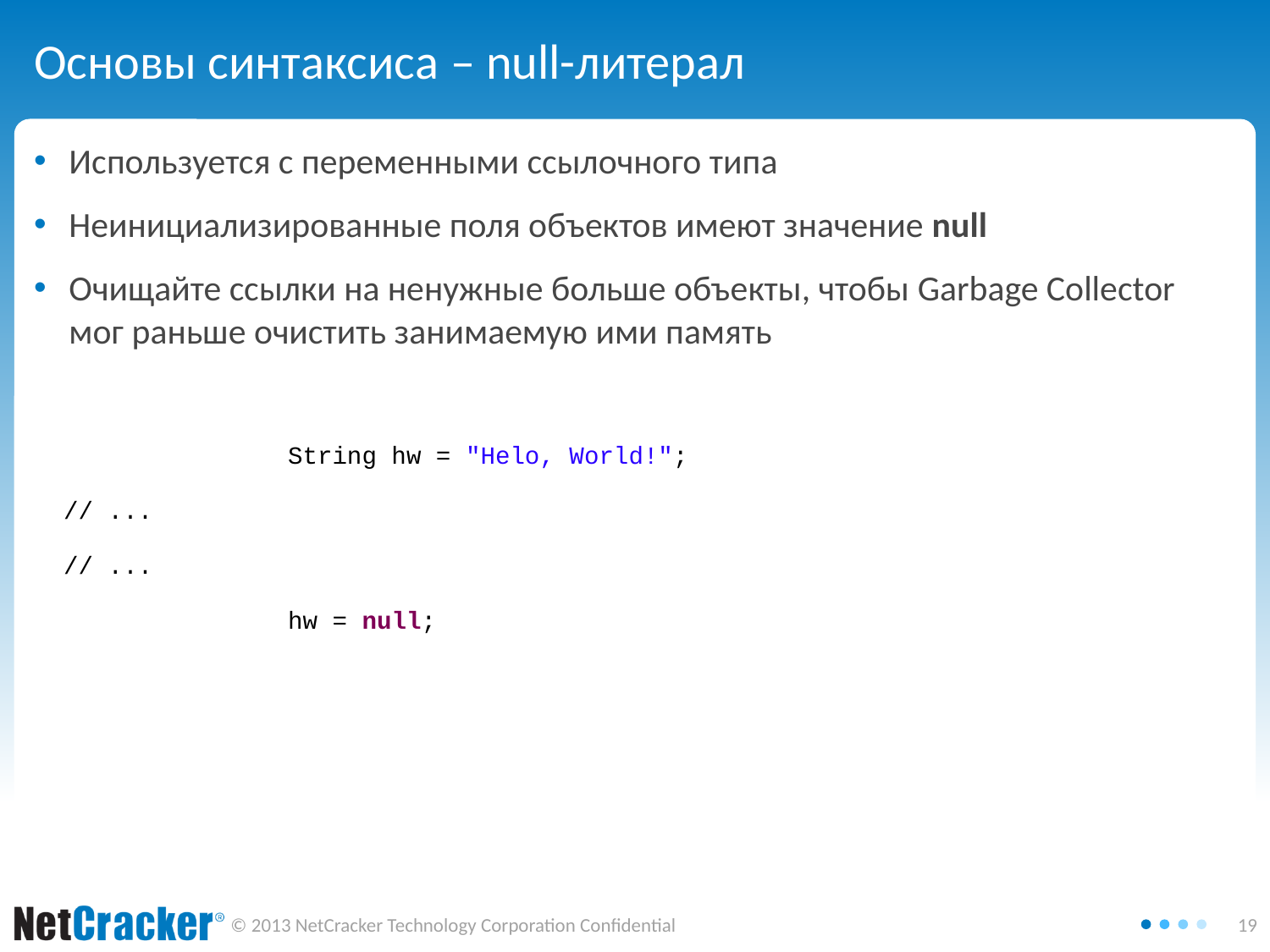

# Основы синтаксиса – null-литерал
Используется с переменными ссылочного типа
Неинициализированные поля объектов имеют значение null
Очищайте ссылки на ненужные больше объекты, чтобы Garbage Collector мог раньше очистить занимаемую ими память

		String hw = "Helo, World!";
  // ...
  // ...
		hw = null;